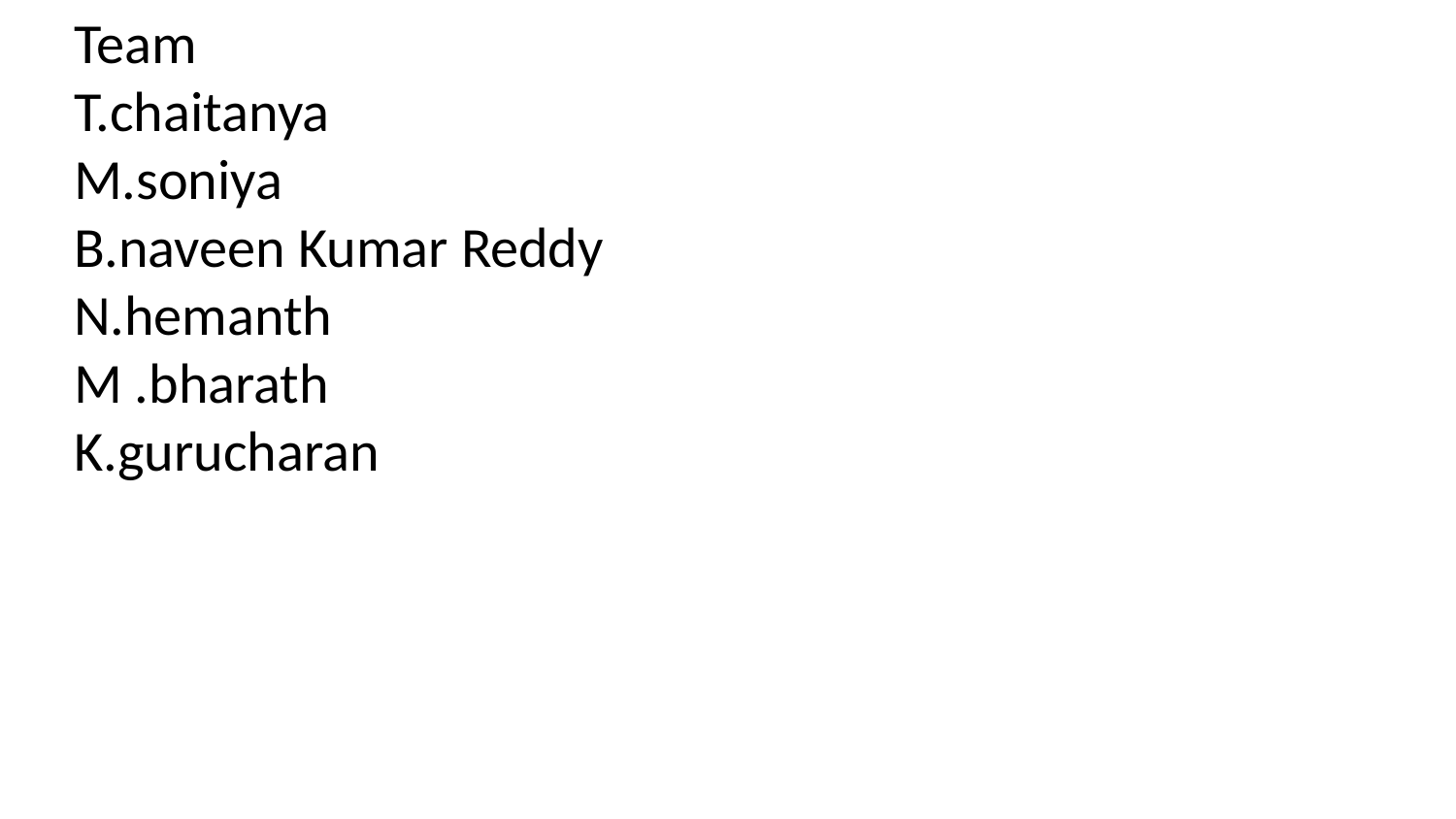

Team
T.chaitanya
M.soniya
B.naveen Kumar Reddy
N.hemanth
M .bharath
K.gurucharan